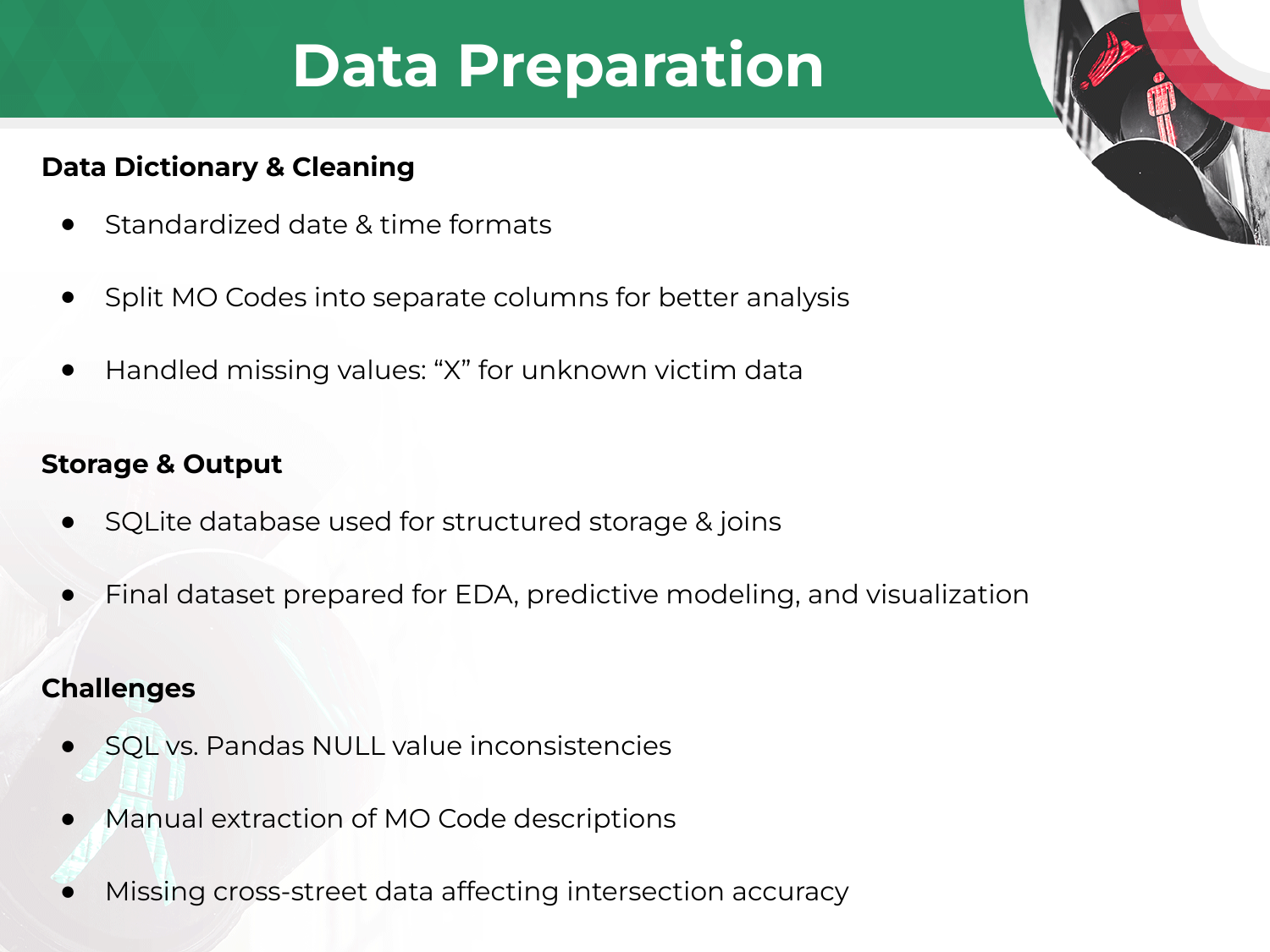

# Data Preparation
Data Dictionary & Cleaning
Standardized date & time formats
Split MO Codes into separate columns for better analysis
Handled missing values: “X” for unknown victim data
Storage & Output
SQLite database used for structured storage & joins
Final dataset prepared for EDA, predictive modeling, and visualization
Challenges
SQL vs. Pandas NULL value inconsistencies
Manual extraction of MO Code descriptions
Missing cross-street data affecting intersection accuracy